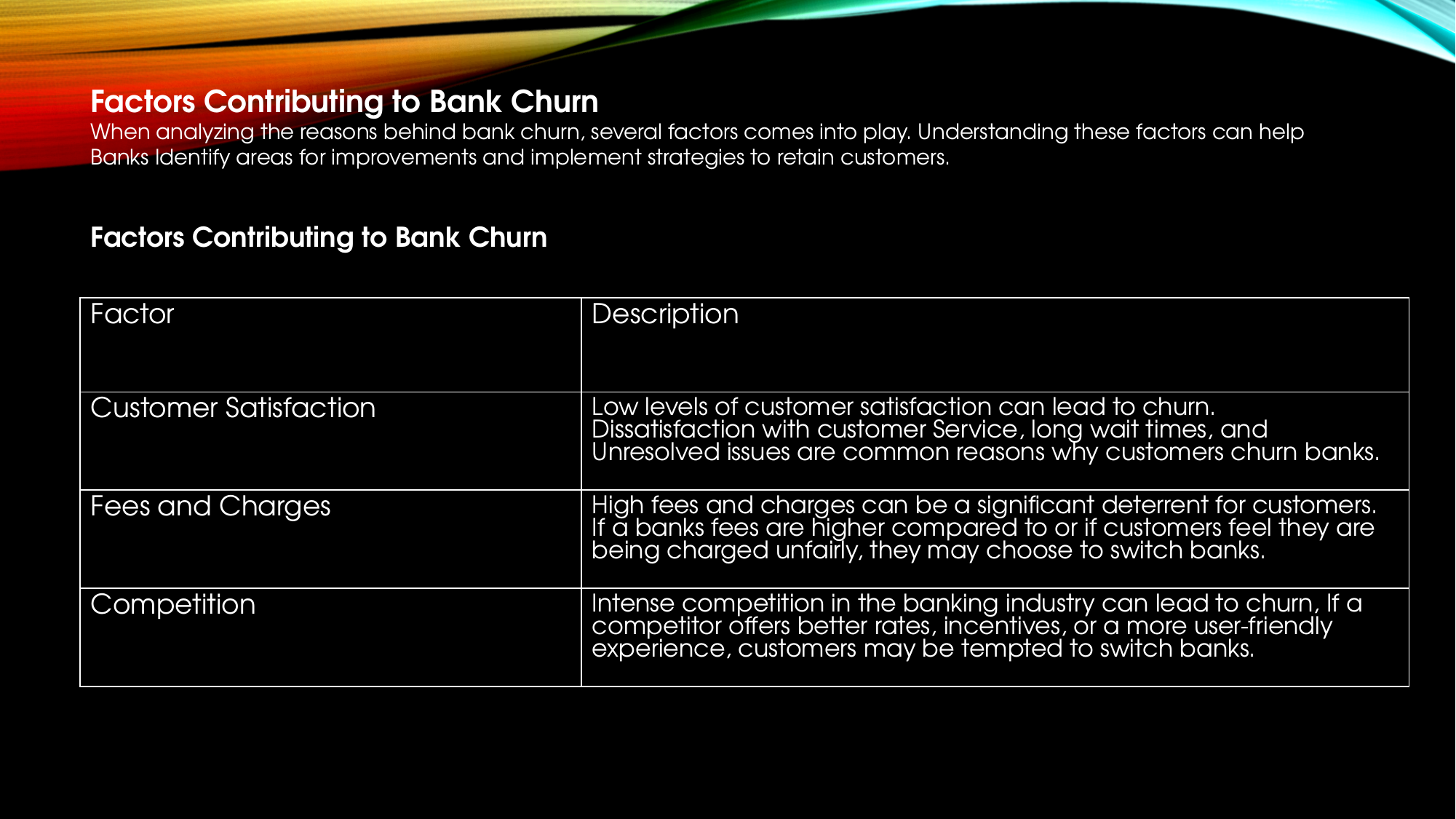

Factors Contributing to Bank Churn
When analyzing the reasons behind bank churn, several factors comes into play. Understanding these factors can help
Banks Identify areas for improvements and implement strategies to retain customers.
Factors Contributing to Bank Churn
| Factor | Description |
| --- | --- |
| Customer Satisfaction | Low levels of customer satisfaction can lead to churn. Dissatisfaction with customer Service, long wait times, and Unresolved issues are common reasons why customers churn banks. |
| Fees and Charges | High fees and charges can be a significant deterrent for customers. If a banks fees are higher compared to or if customers feel they are being charged unfairly, they may choose to switch banks. |
| Competition | Intense competition in the banking industry can lead to churn, If a competitor offers better rates, incentives, or a more user-friendly experience, customers may be tempted to switch banks. |